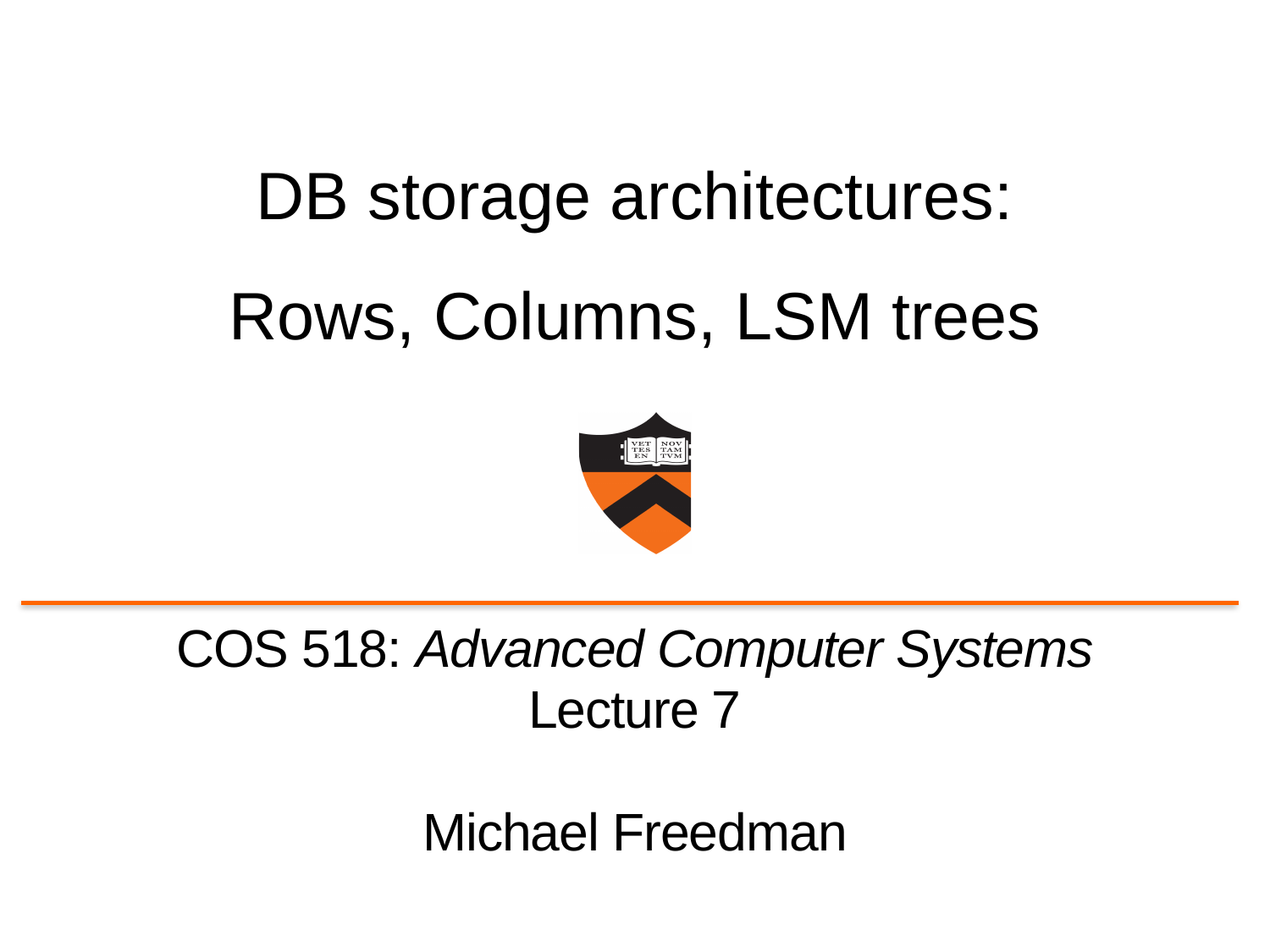

# DB storage architectures: Rows, Columns, LSM trees
COS 518: Advanced Computer Systems
Lecture 7

Michael Freedman